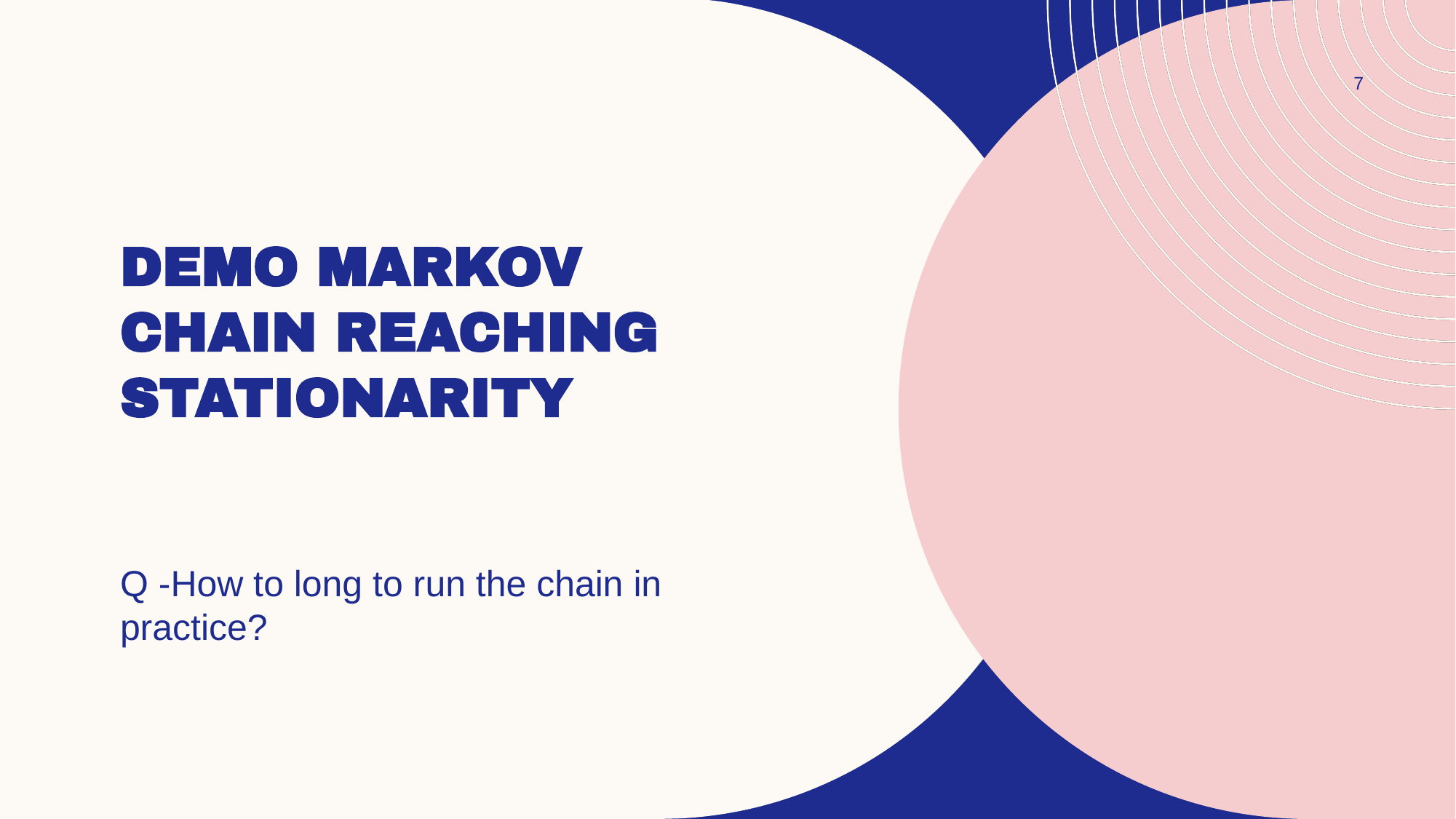

7
# Demo Markov chain reaching stationarity

Q -How to long to run the chain in practice?